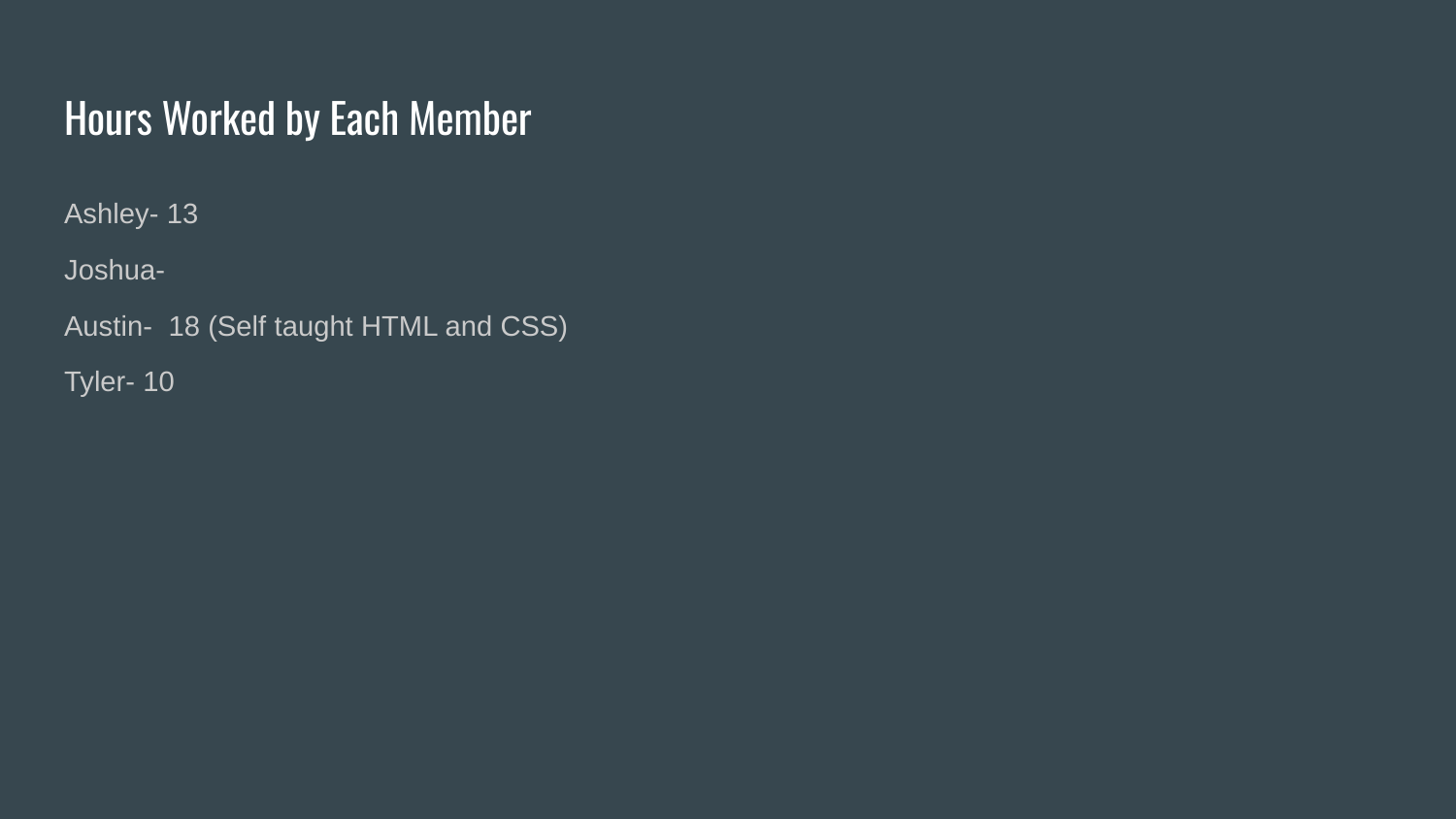

# Hours Worked by Each Member

Ashley- 13
Joshua-
Austin-  18 (Self taught HTML and CSS)
Tyler- 10